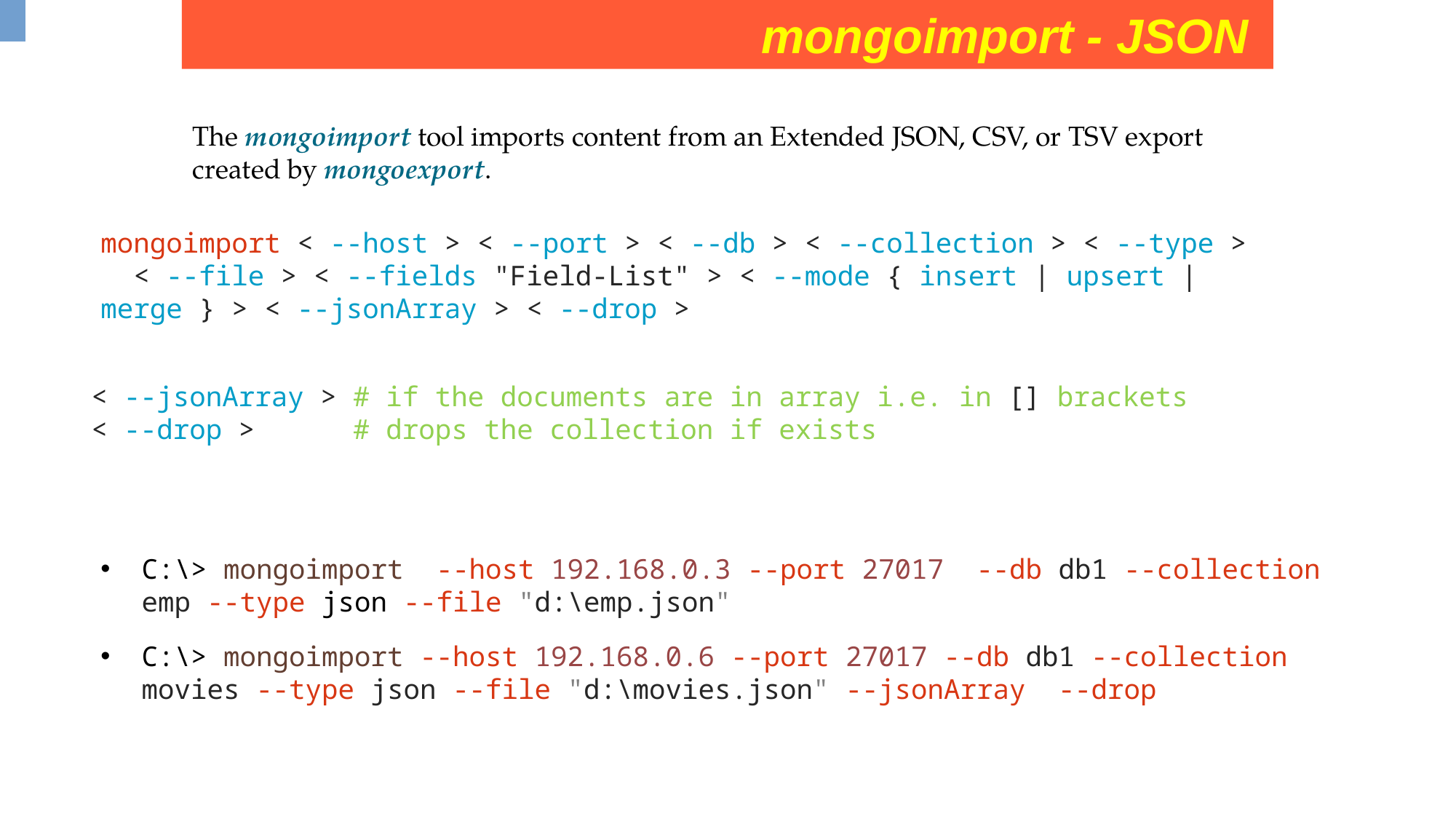

mongoimport - JSON
The mongoimport tool imports content from an Extended JSON, CSV, or TSV export created by mongoexport.
mongoimport < --host > < --port > < --db > < --collection > < --type >   < --file > < --fields "Field-List" > < --mode { insert | upsert | merge } > < --jsonArray > < --drop >
< --jsonArray > # if the documents are in array i.e. in [] brackets
< --drop >      # drops the collection if exists
C:\> mongoimport  --host 192.168.0.3 --port 27017  --db db1 --collection emp --type json --file "d:\emp.json"

C:\> mongoimport --host 192.168.0.6 --port 27017 --db db1 --collection movies --type json --file "d:\movies.json" --jsonArray  --drop